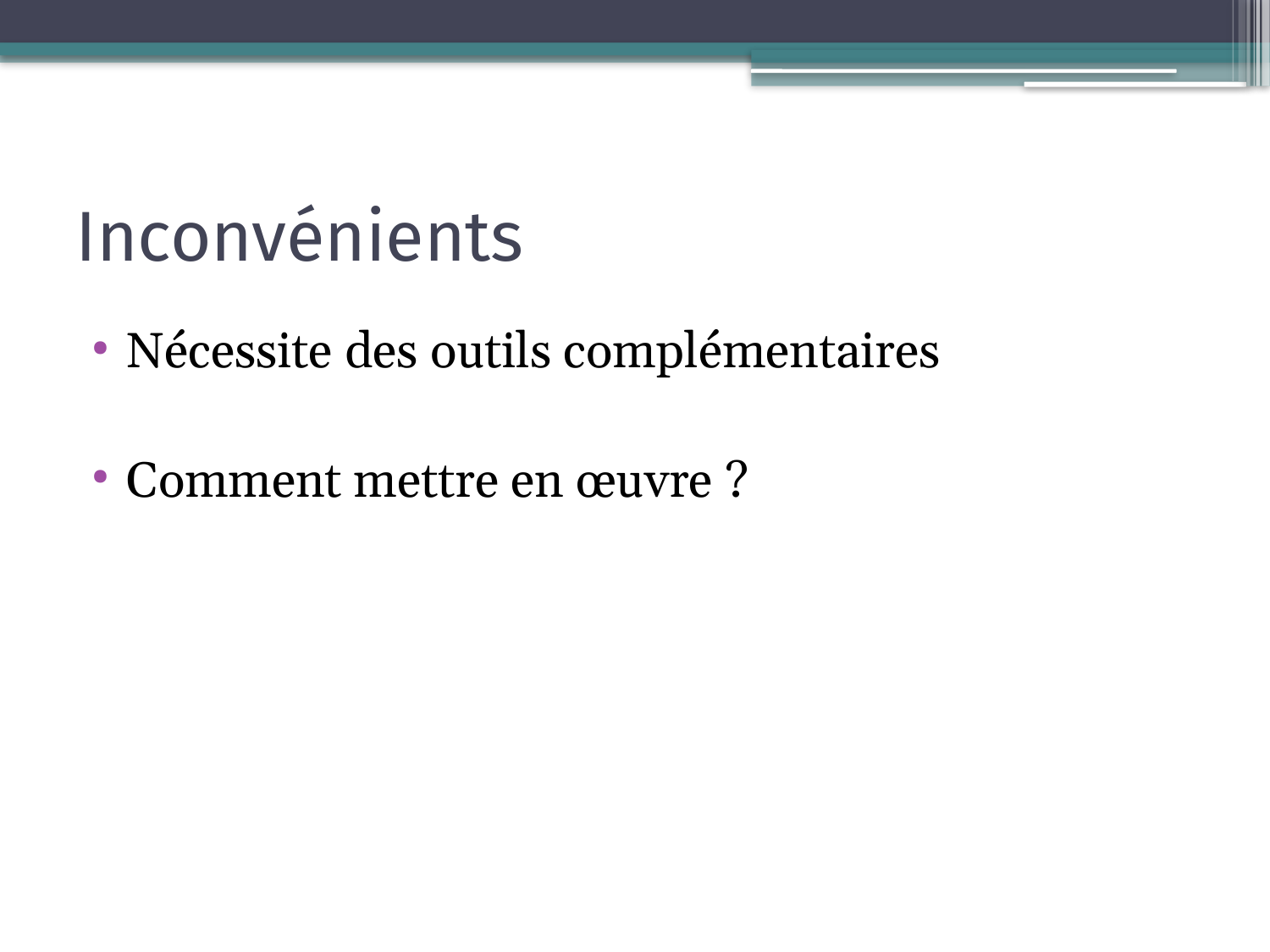

# Inconvénients
Nécessite des outils complémentaires

Comment mettre en œuvre ?